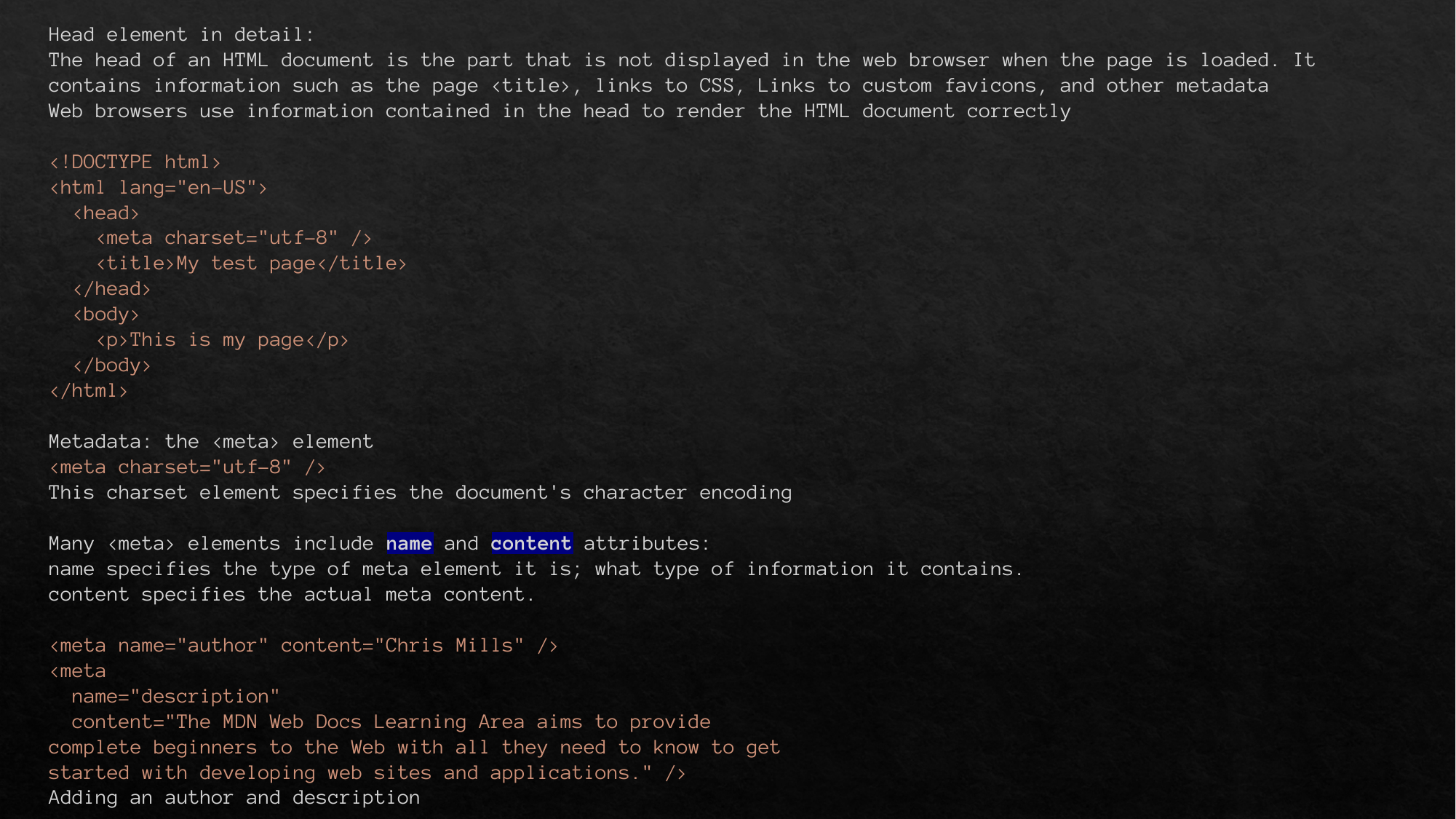

Head element in detail:
The head of an HTML document is the part that is not displayed in the web browser when the page is loaded. It contains information such as the page <title>, links to CSS, Links to custom favicons, and other metadata
Web browsers use information contained in the head to render the HTML document correctly

<!DOCTYPE html>
<html lang="en-US">
  <head>
    <meta charset="utf-8" />
    <title>My test page</title>
  </head>
  <body>
    <p>This is my page</p>
  </body>
</html>

Metadata: the <meta> element
<meta charset="utf-8" />
This charset element specifies the document's character encoding

Many <meta> elements include name and content attributes:
name specifies the type of meta element it is; what type of information it contains.
content specifies the actual meta content.

<meta name="author" content="Chris Mills" />
<meta
  name="description"
  content="The MDN Web Docs Learning Area aims to provide
complete beginners to the Web with all they need to know to get
started with developing web sites and applications." />
Adding an author and description